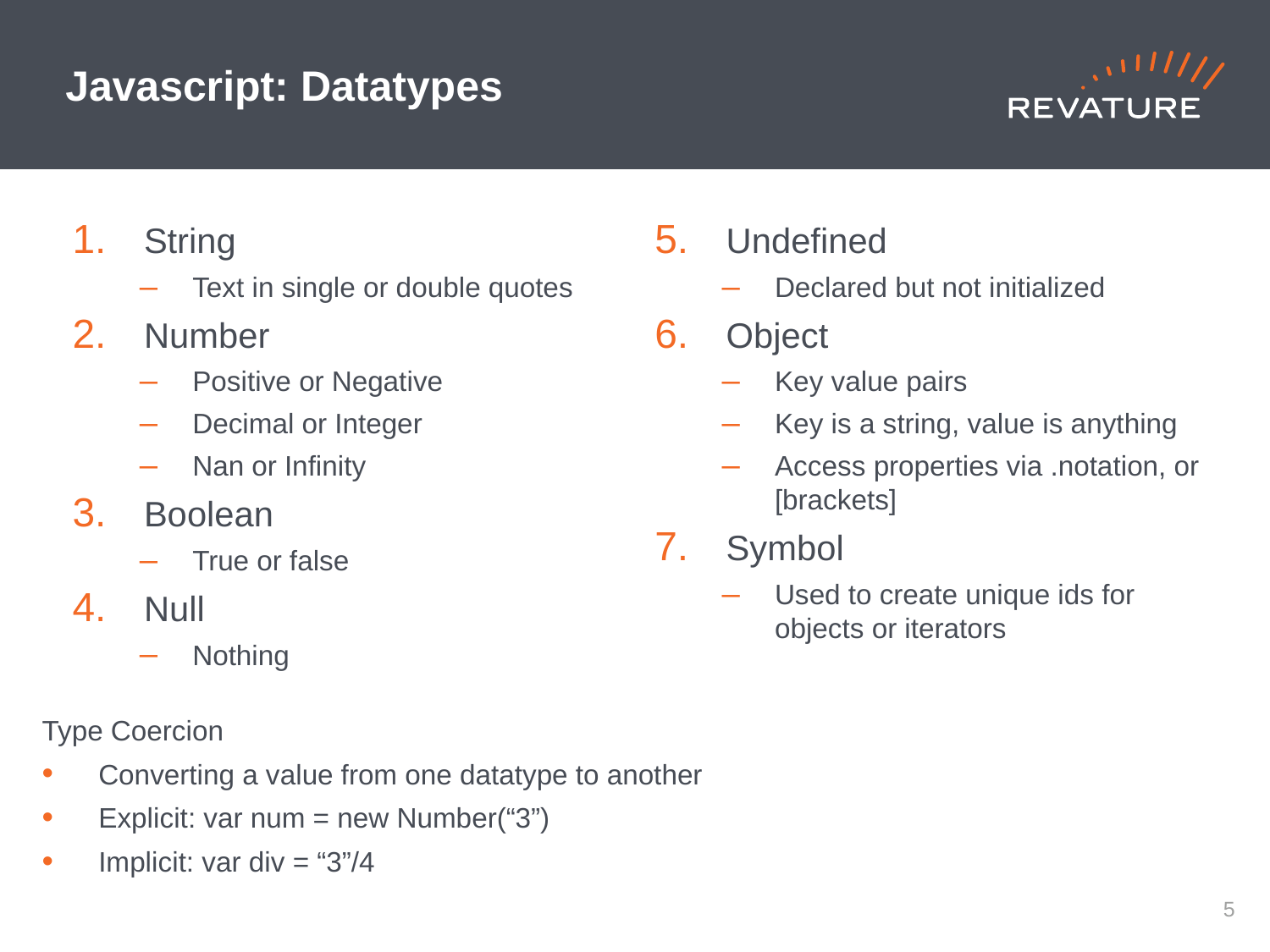

# Javascript: Datatypes
String
Text in single or double quotes
Number
Positive or Negative
Decimal or Integer
Nan or Infinity
Boolean
True or false
Null
Nothing
Undefined
Declared but not initialized
Object
Key value pairs
Key is a string, value is anything
Access properties via .notation, or [brackets]
Symbol
Used to create unique ids for objects or iterators
Type Coercion
Converting a value from one datatype to another
Explicit: var num = new Number(“3”)
Implicit: var div = “3”/4
5